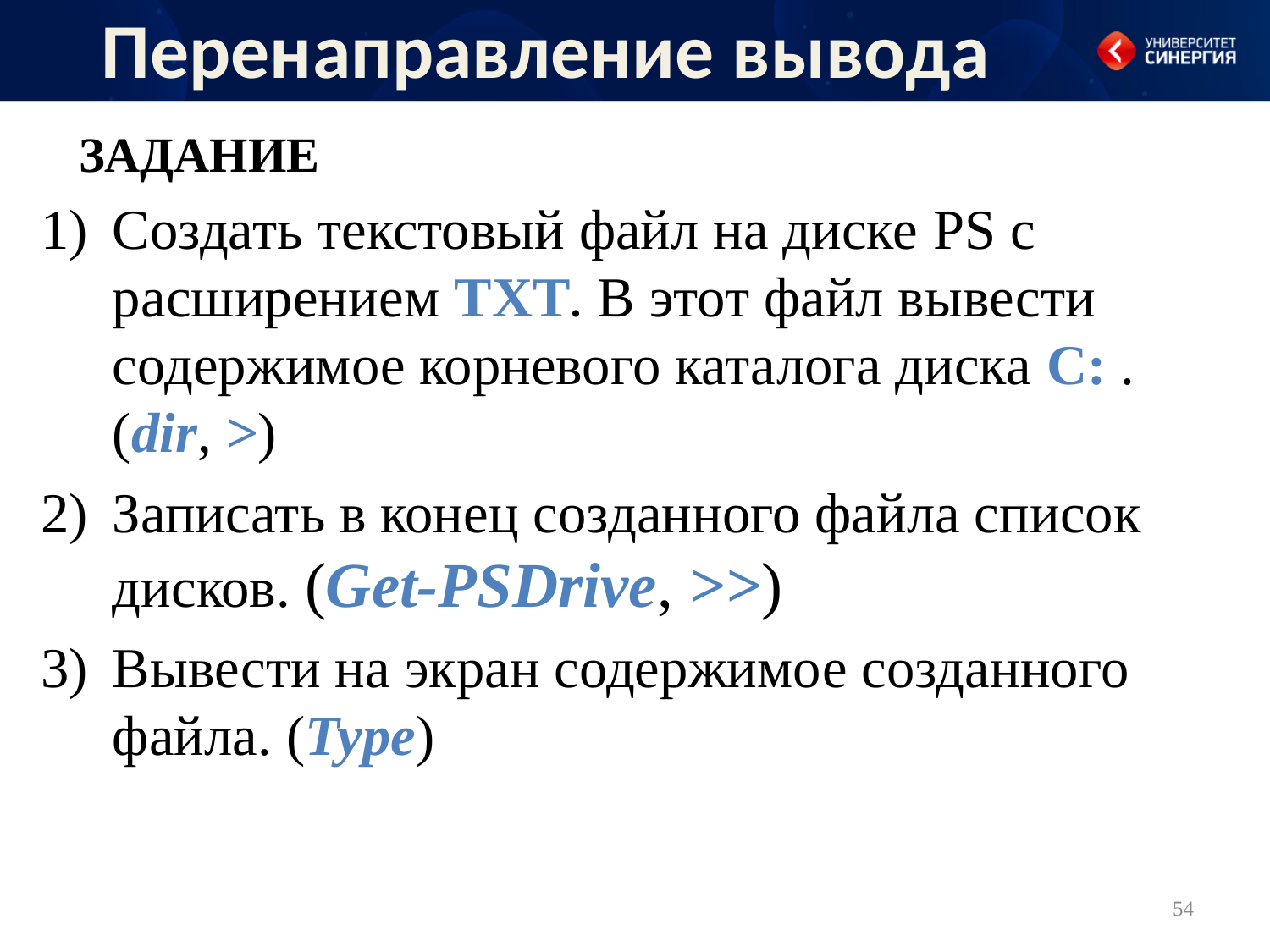

# Перенаправление вывода
Задание
Создать текстовый файл на диске PS с расширением TXT. В этот файл вывести содержимое корневого каталога диска C: . (dir, >)
Записать в конец созданного файла список дисков. (Get-PSDrive, >>)
Вывести на экран содержимое созданного файла. (Type)
54